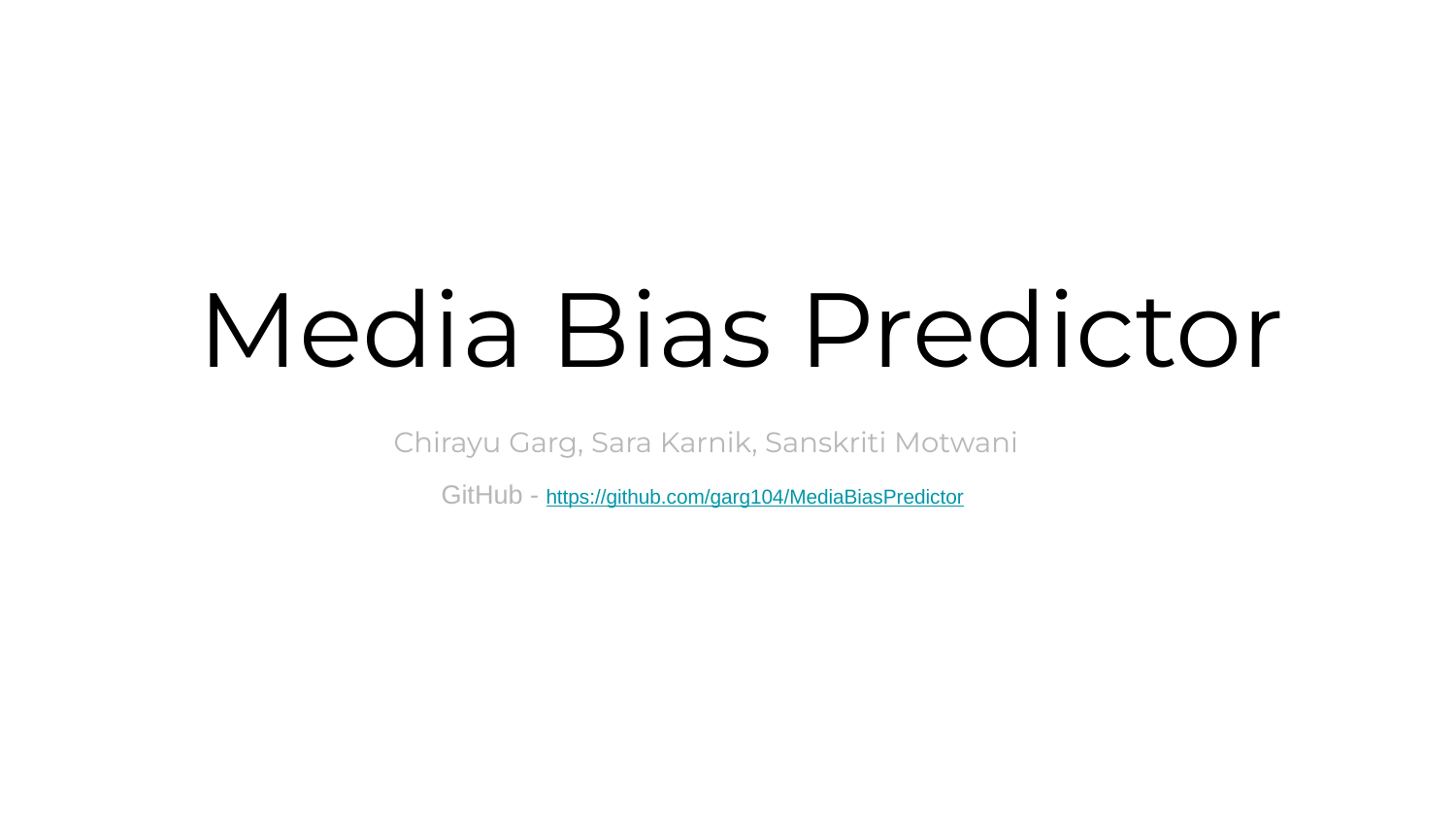

# Media Bias Predictor
Chirayu Garg, Sara Karnik, Sanskriti Motwani

GitHub - https://github.com/garg104/MediaBiasPredictor